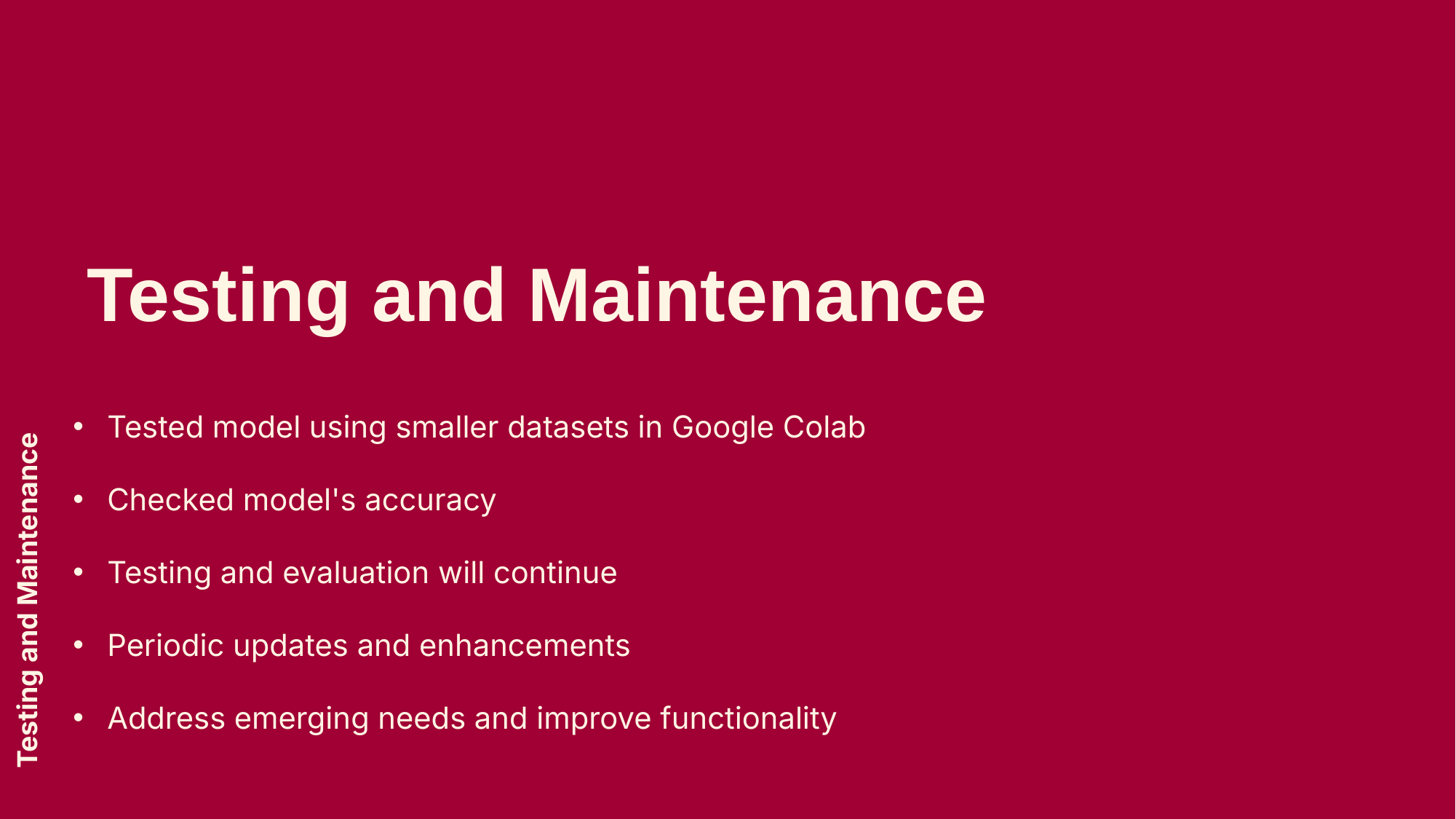

Testing and Maintenance
Tested model using smaller datasets in Google Colab

Checked model's accuracy

Testing and evaluation will continue

Periodic updates and enhancements

Address emerging needs and improve functionality
Testing and Maintenance
Implementation